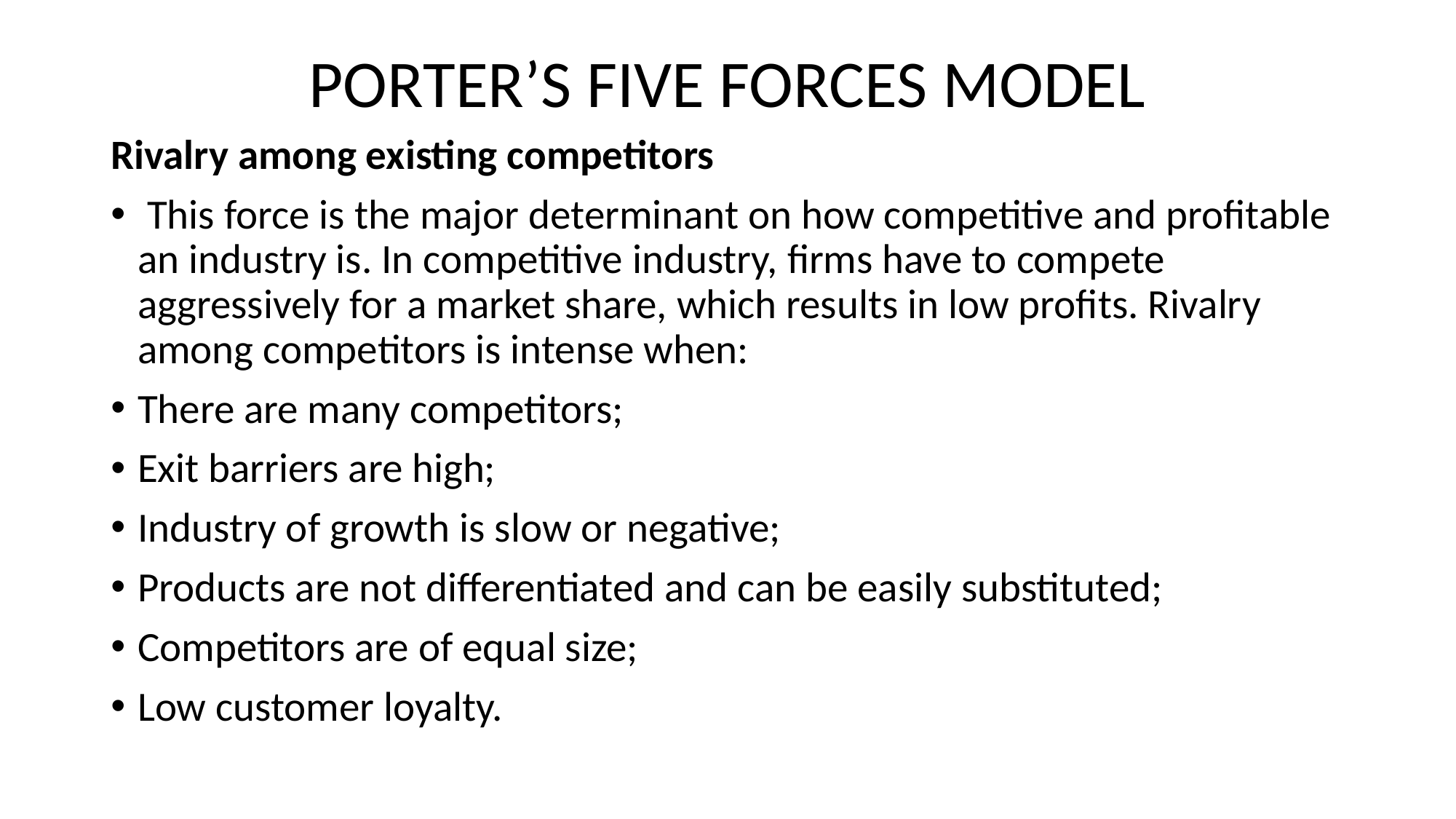

# PORTER’S FIVE FORCES MODEL
Rivalry among existing competitors
 This force is the major determinant on how competitive and profitable an industry is. In competitive industry, firms have to compete aggressively for a market share, which results in low profits. Rivalry among competitors is intense when:
There are many competitors;
Exit barriers are high;
Industry of growth is slow or negative;
Products are not differentiated and can be easily substituted;
Competitors are of equal size;
Low customer loyalty.